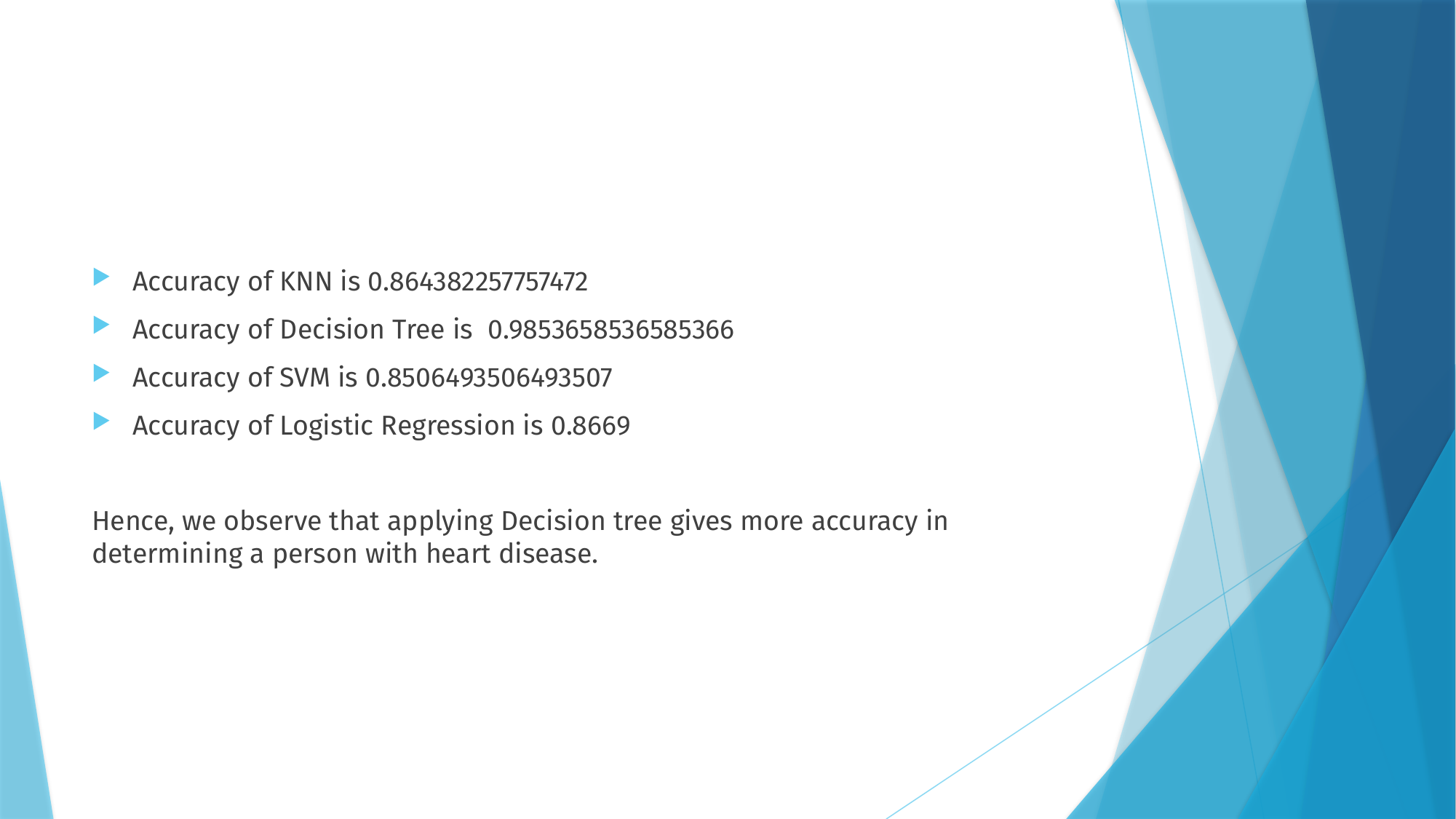

#
Accuracy of KNN is 0.864382257757472
Accuracy of Decision Tree is  0.9853658536585366
Accuracy of SVM is 0.8506493506493507
Accuracy of Logistic Regression is 0.8669

Hence, we observe that applying Decision tree gives more accuracy in determining a person with heart disease.